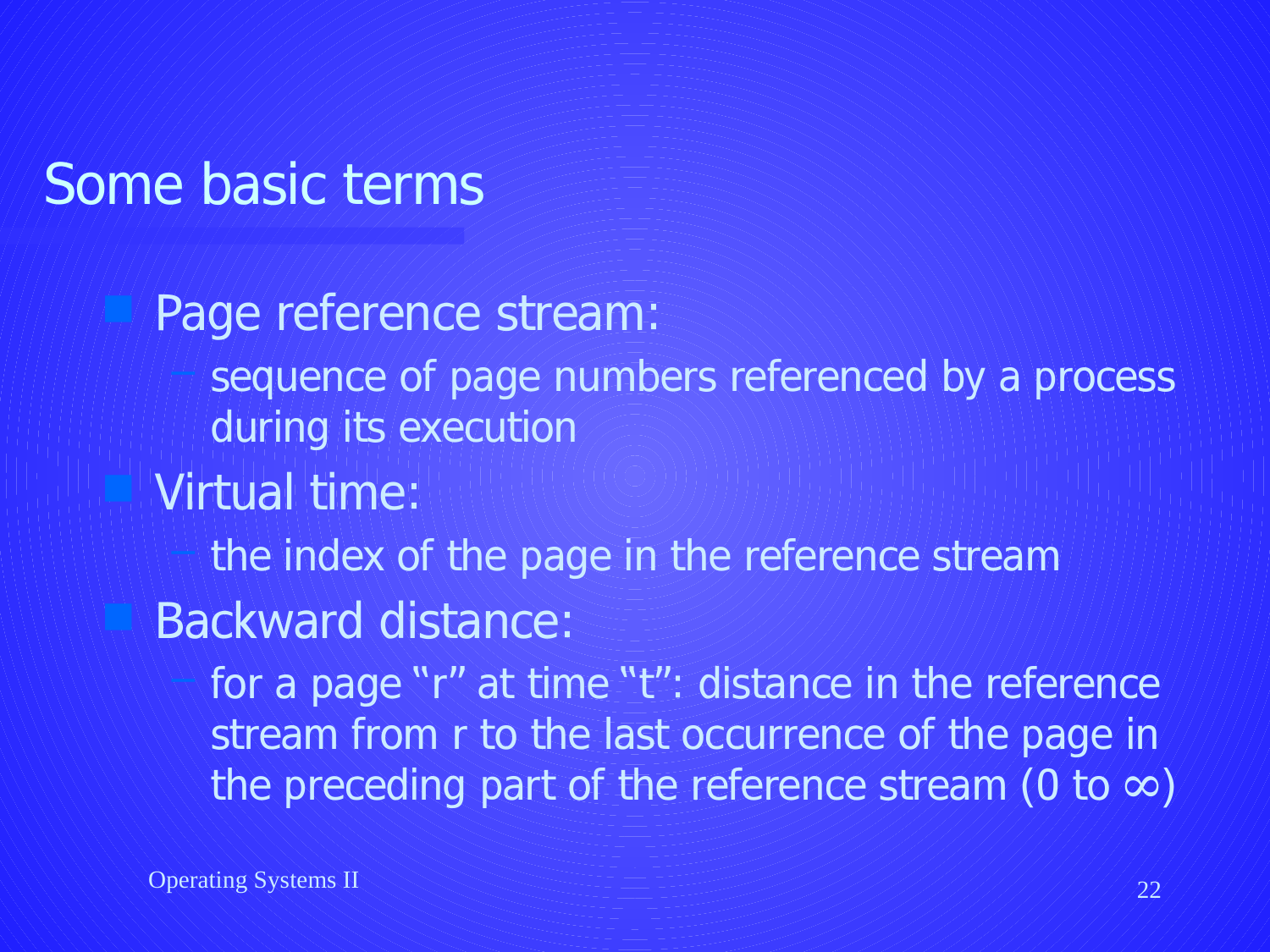

# Some basic terms
Page reference stream:
sequence of page numbers referenced by a process during its execution
Virtual time:
the index of the page in the reference stream
Backward distance:
for a page “r” at time “t”: distance in the reference stream from r to the last occurrence of the page in the preceding part of the reference stream (0 to ∞)
Operating Systems II
22